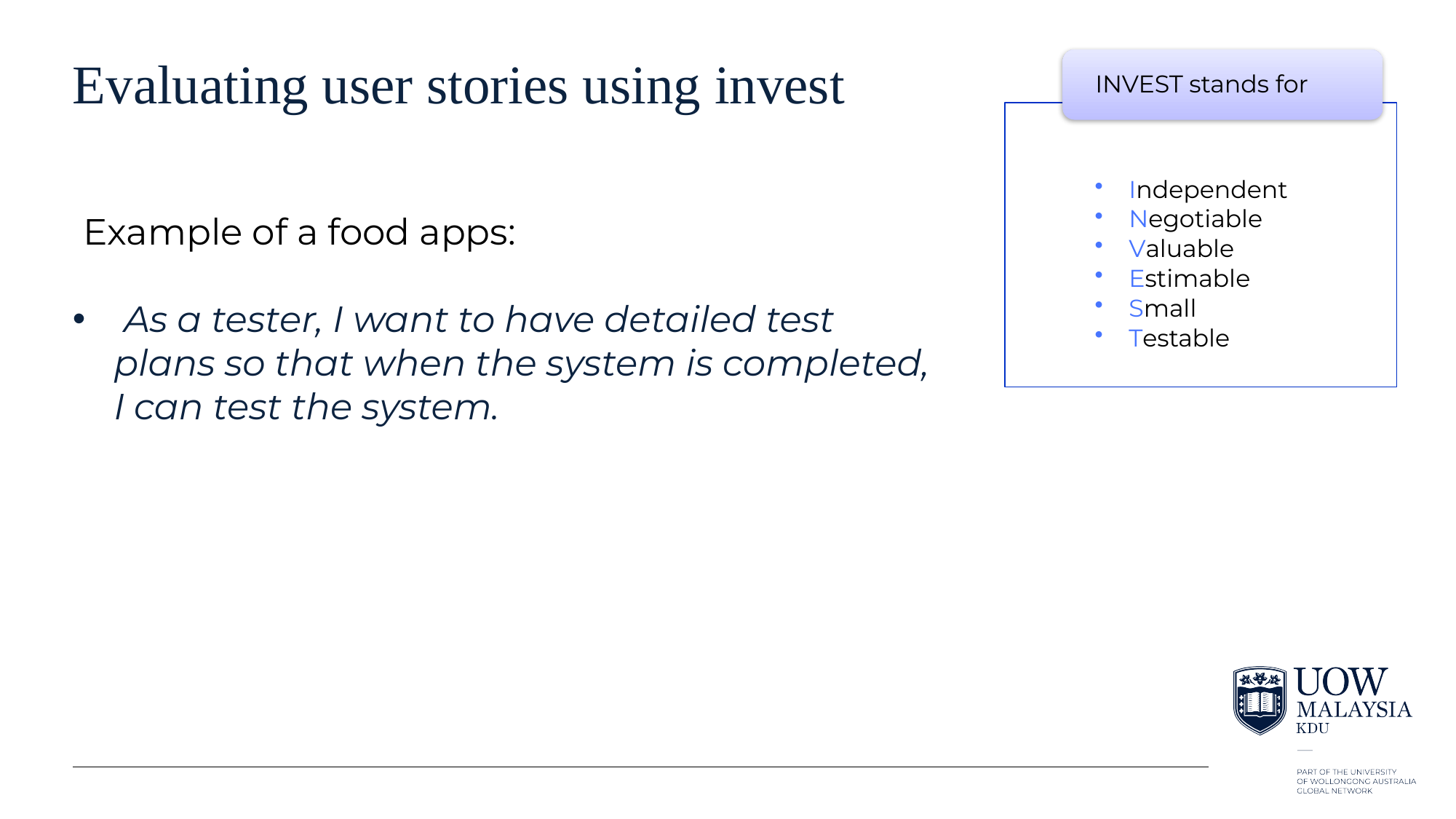

34
# Evaluating user stories using invest

INVEST stands for

Independent
Negotiable
Valuable
Estimable
Small
Testable
Example of a food apps:
 As a tester, I want to have detailed test plans so that when the system is completed, I can test the system.